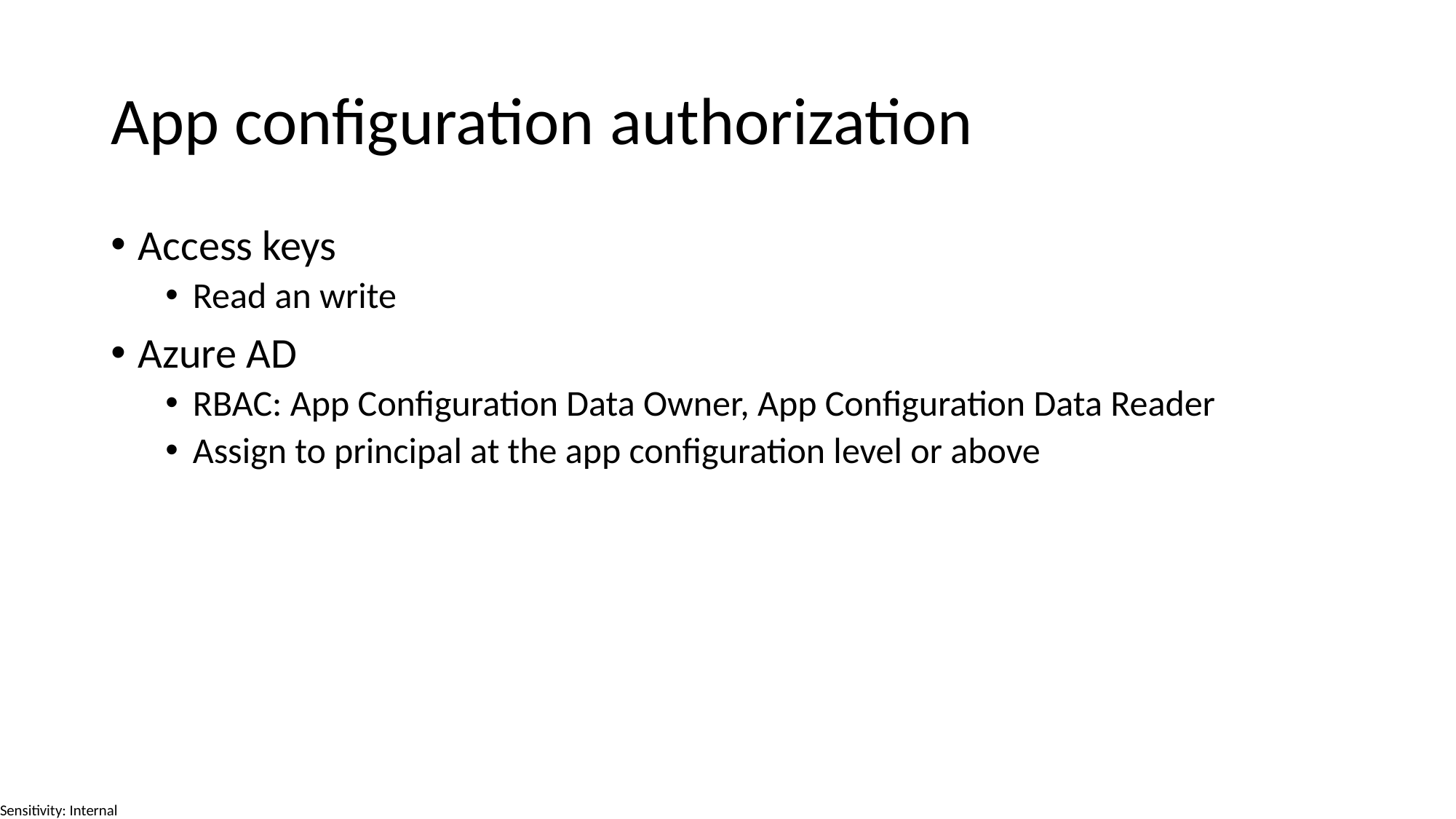

# App configuration authorization
Access keys
Read an write
Azure AD
RBAC: App Configuration Data Owner, App Configuration Data Reader
Assign to principal at the app configuration level or above